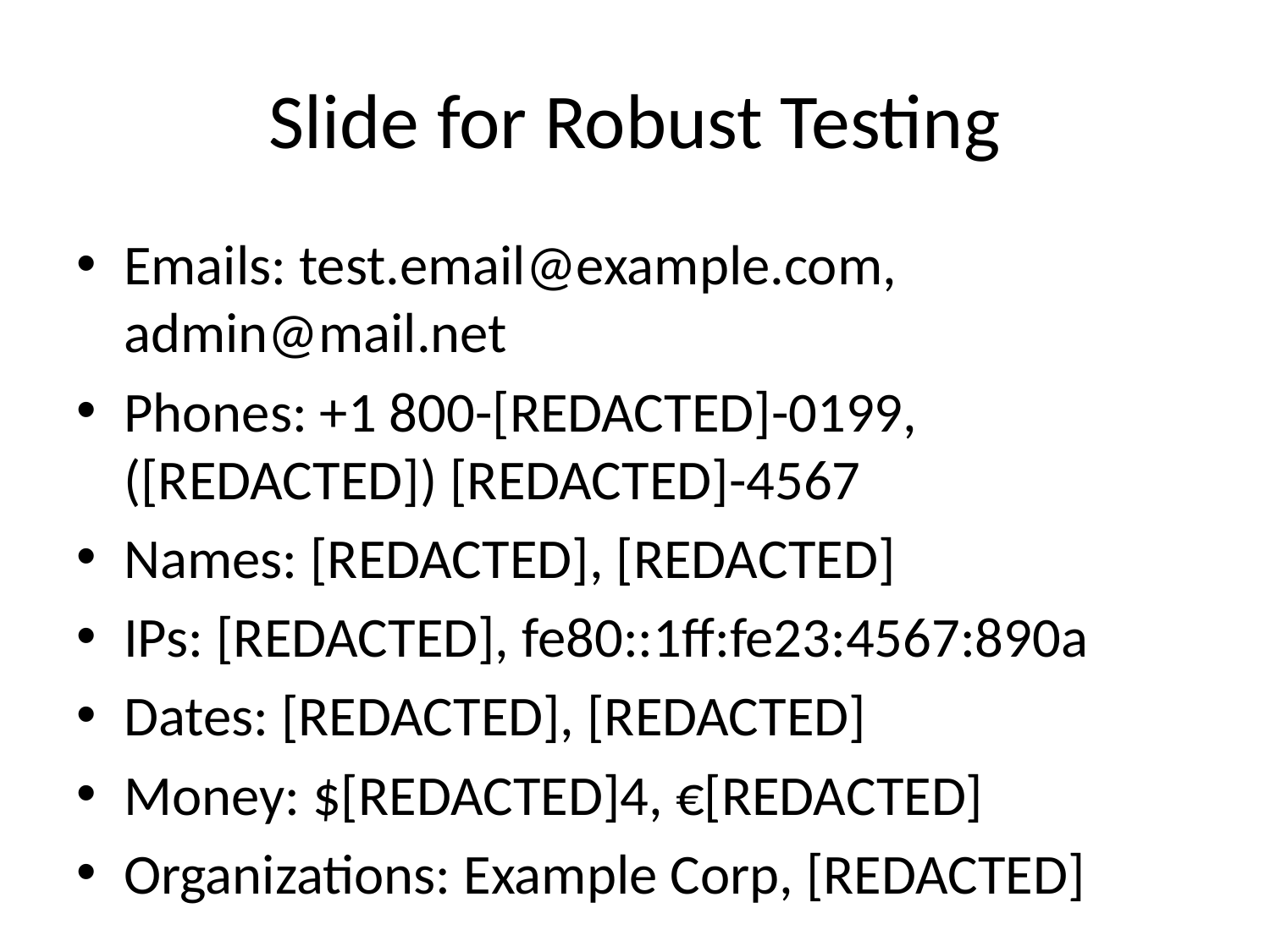

# Slide for Robust Testing
Emails: test.email@example.com, admin@mail.net
Phones: +1 800-[REDACTED]-0199, ([REDACTED]) [REDACTED]-4567
Names: [REDACTED], [REDACTED]
IPs: [REDACTED], fe80::1ff:fe23:4567:890a
Dates: [REDACTED], [REDACTED]
Money: $[REDACTED]4, €[REDACTED]
Organizations: Example Corp, [REDACTED]